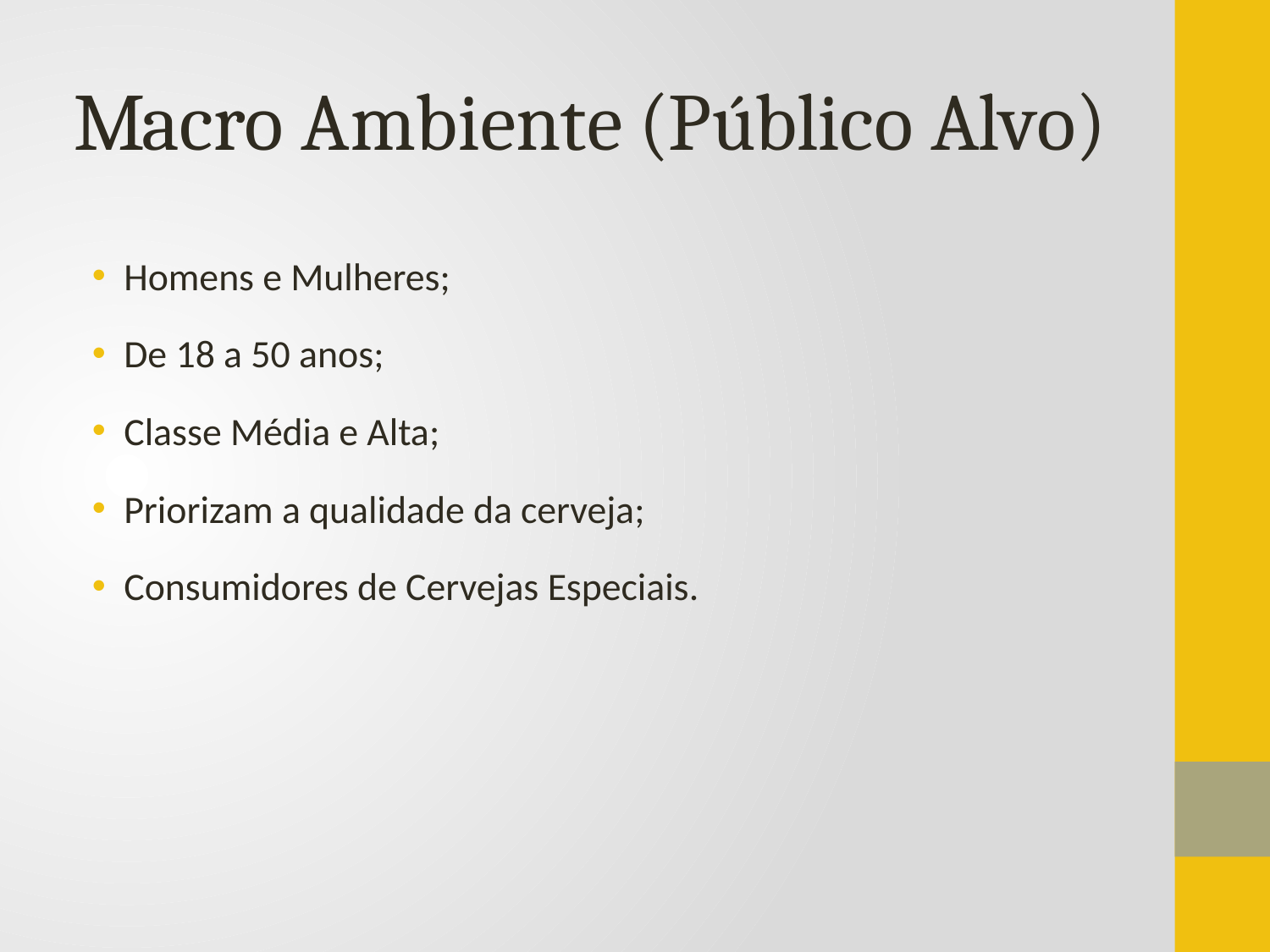

# Macro Ambiente (Público Alvo)
Homens e Mulheres;
De 18 a 50 anos;
Classe Média e Alta;
Priorizam a qualidade da cerveja;
Consumidores de Cervejas Especiais.